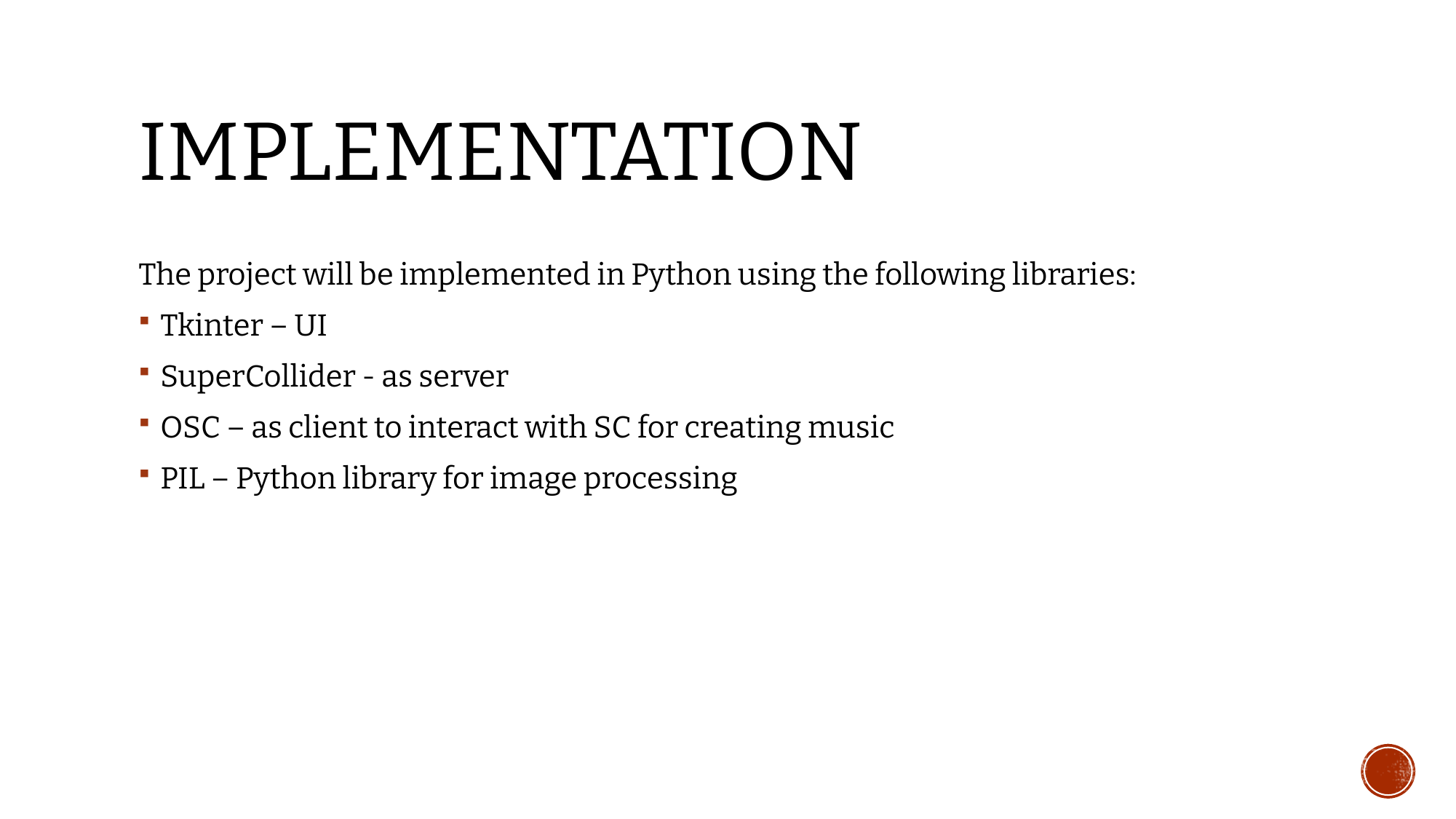

# Implementation
The project will be implemented in Python using the following libraries:
Tkinter – UI
SuperCollider - as server
OSC – as client to interact with SC for creating music
PIL – Python library for image processing